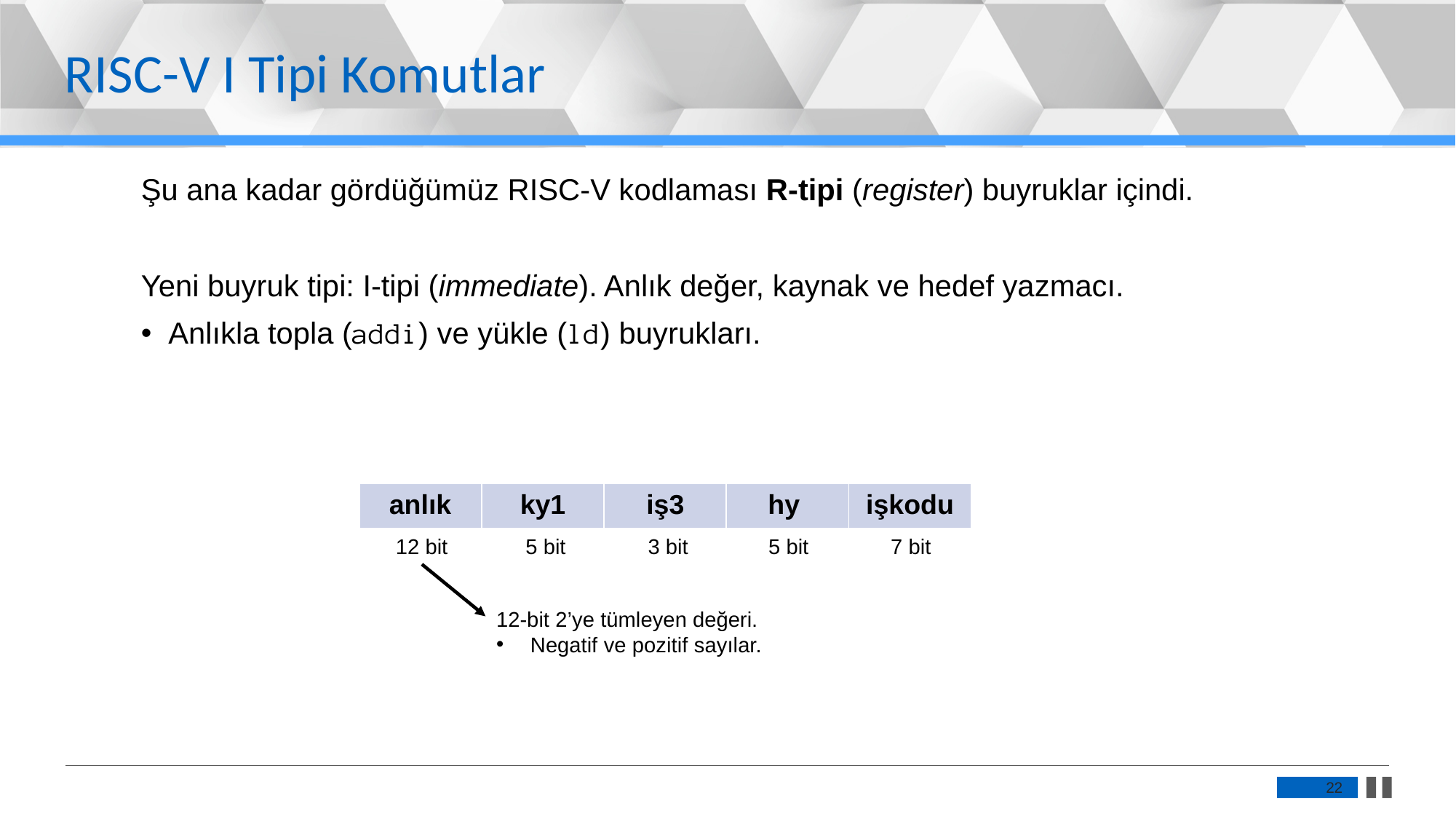

RISC-V I Tipi Komutlar
Şu ana kadar gördüğümüz RISC-V kodlaması R-tipi (register) buyruklar içindi.

Yeni buyruk tipi: I-tipi (immediate). Anlık değer, kaynak ve hedef yazmacı.
Anlıkla topla (addi) ve yükle (ld) buyrukları.
| anlık | ky1 | iş3 | hy | işkodu |
| --- | --- | --- | --- | --- |
12 bit
5 bit
3 bit
5 bit
7 bit
12-bit 2’ye tümleyen değeri.
Negatif ve pozitif sayılar.
22